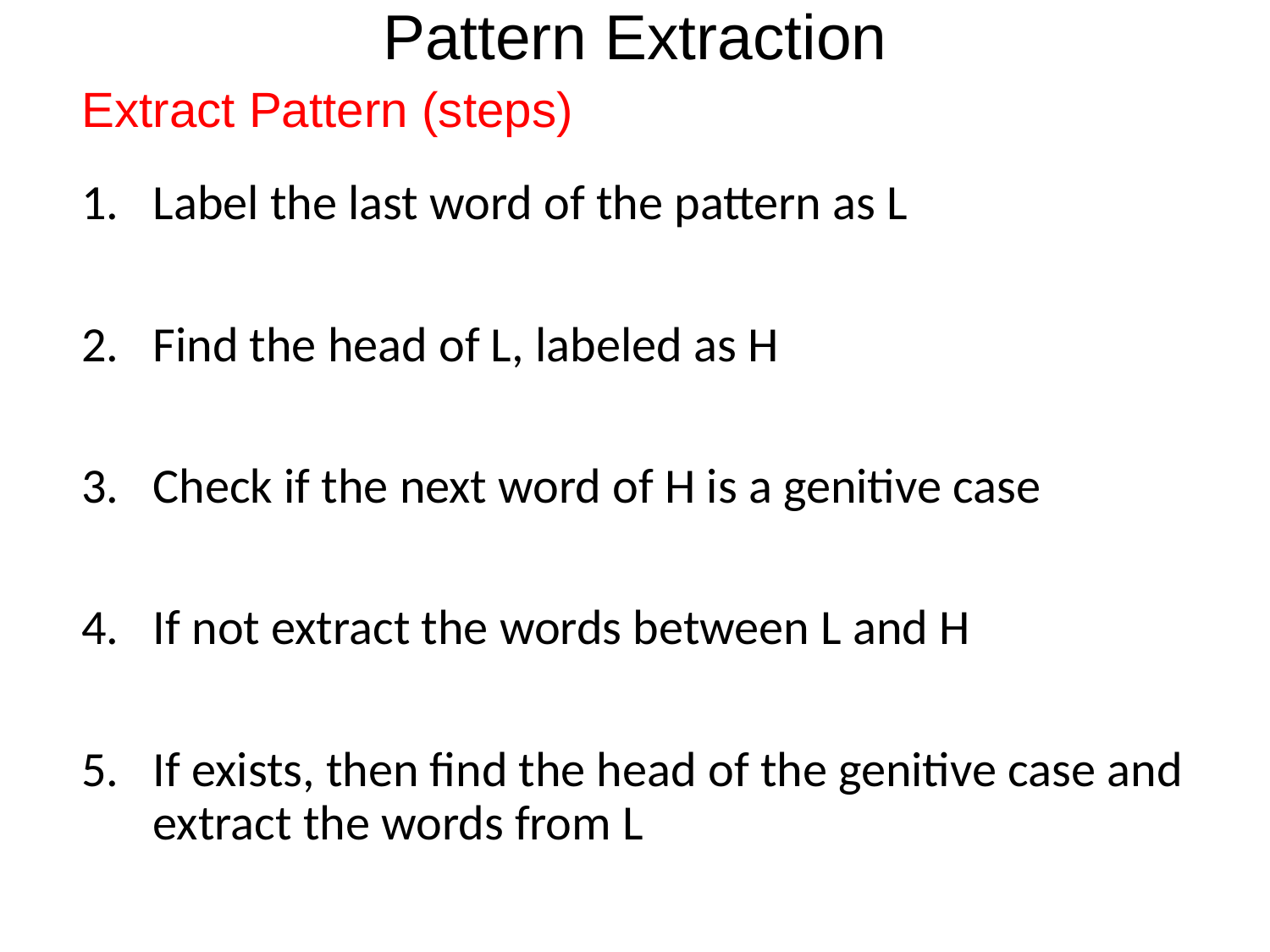

# Pattern Extraction
Extract Pattern (steps)
Label the last word of the pattern as L

Find the head of L, labeled as H

Check if the next word of H is a genitive case

If not extract the words between L and H

If exists, then find the head of the genitive case and extract the words from L